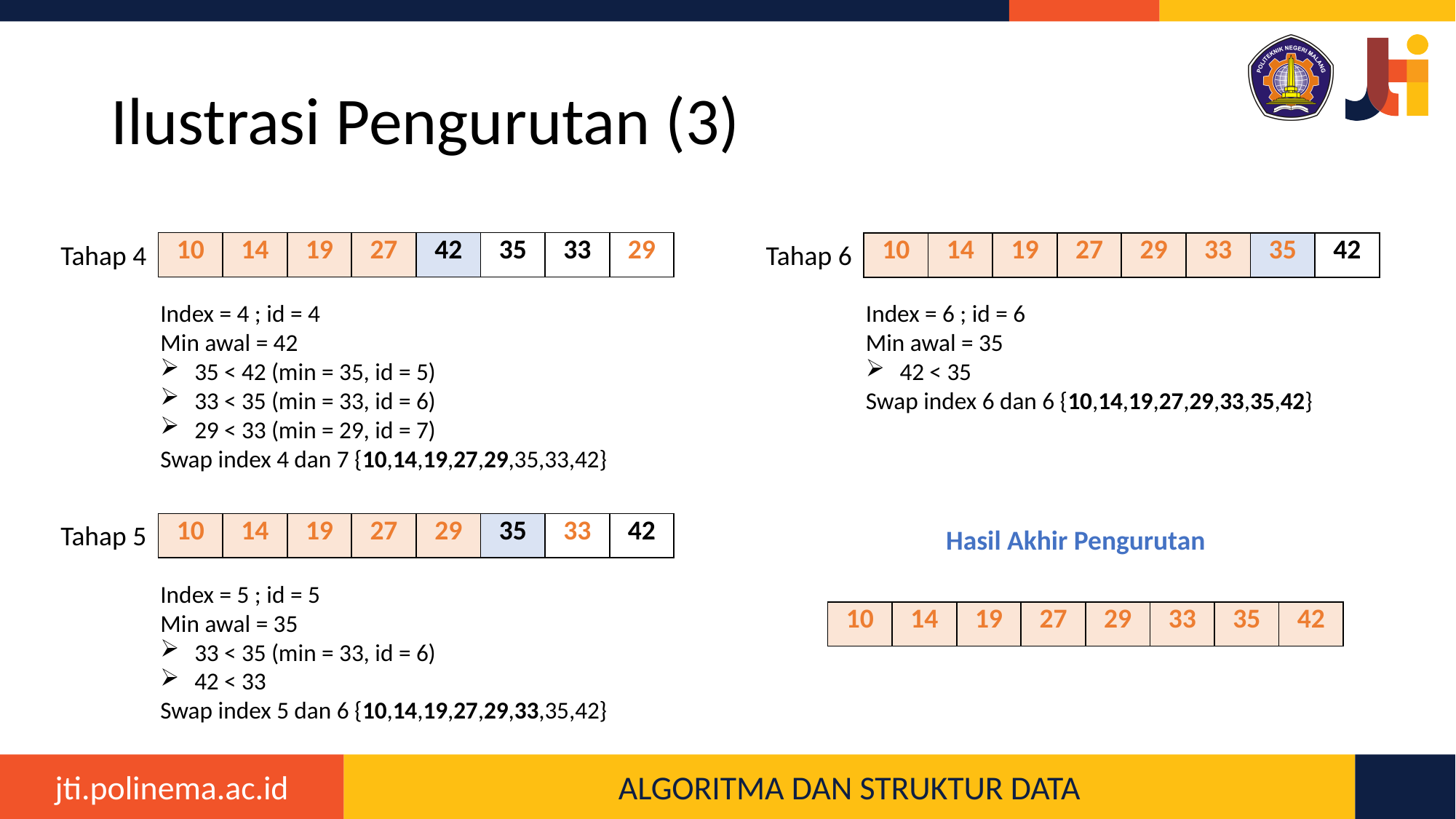

# Ilustrasi Pengurutan (3)
Tahap 4
| 10 | 14 | 19 | 27 | 42 | 35 | 33 | 29 |
| --- | --- | --- | --- | --- | --- | --- | --- |
Tahap 6
| 10 | 14 | 19 | 27 | 29 | 33 | 35 | 42 |
| --- | --- | --- | --- | --- | --- | --- | --- |
Index = 4 ; id = 4
Min awal = 42
35 < 42 (min = 35, id = 5)
33 < 35 (min = 33, id = 6)
29 < 33 (min = 29, id = 7)
Swap index 4 dan 7 {10,14,19,27,29,35,33,42}
Index = 6 ; id = 6
Min awal = 35
42 < 35
Swap index 6 dan 6 {10,14,19,27,29,33,35,42}
Tahap 5
| 10 | 14 | 19 | 27 | 29 | 35 | 33 | 42 |
| --- | --- | --- | --- | --- | --- | --- | --- |
Hasil Akhir Pengurutan
Index = 5 ; id = 5
Min awal = 35
33 < 35 (min = 33, id = 6)
42 < 33
Swap index 5 dan 6 {10,14,19,27,29,33,35,42}
| 10 | 14 | 19 | 27 | 29 | 33 | 35 | 42 |
| --- | --- | --- | --- | --- | --- | --- | --- |